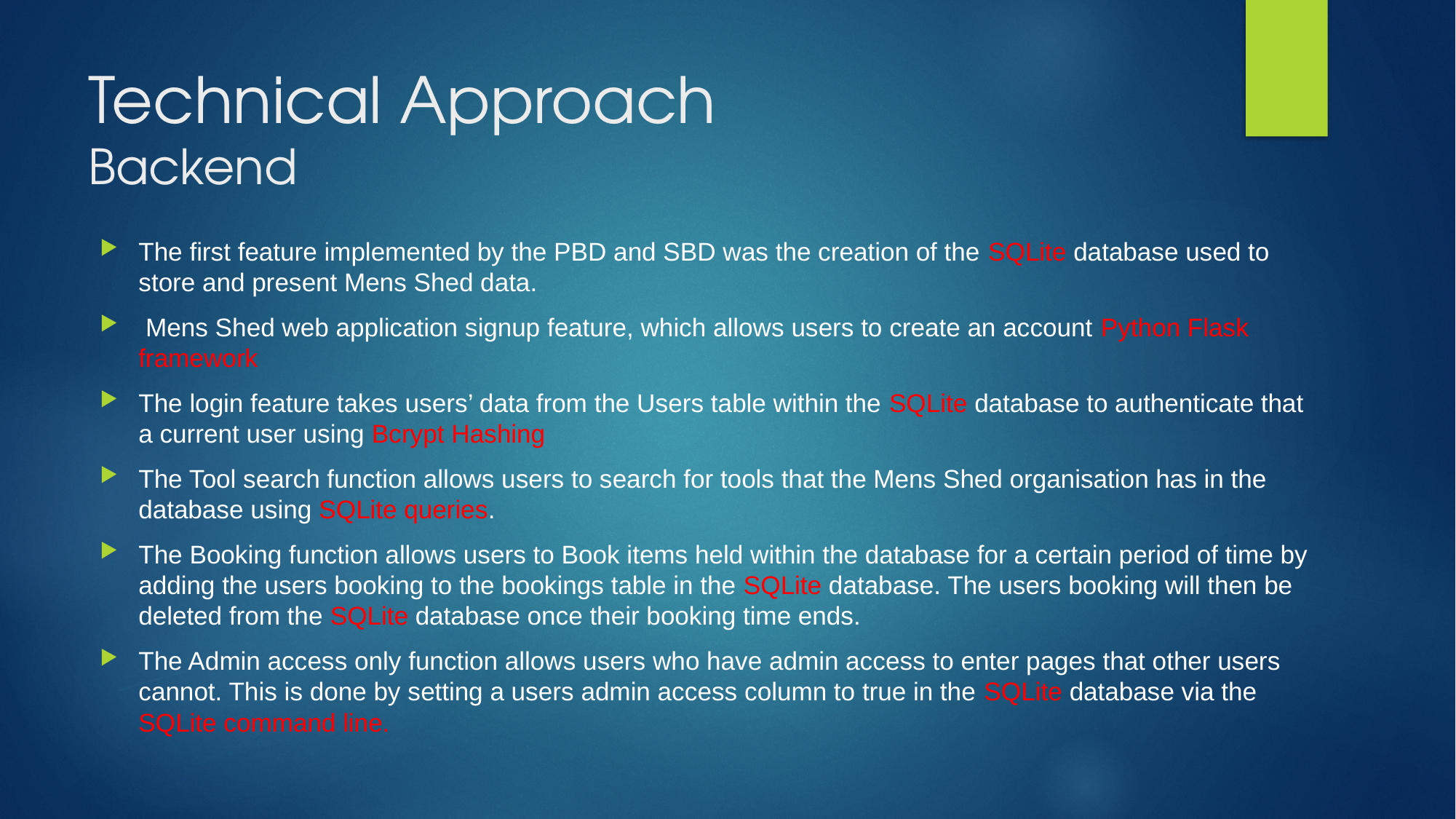

# Technical Approach Backend
The first feature implemented by the PBD and SBD was the creation of the SQLite database used to store and present Mens Shed data.
 Mens Shed web application signup feature, which allows users to create an account Python Flask framework
The login feature takes users’ data from the Users table within the SQLite database to authenticate that a current user using Bcrypt Hashing
The Tool search function allows users to search for tools that the Mens Shed organisation has in the database using SQLite queries.
The Booking function allows users to Book items held within the database for a certain period of time by adding the users booking to the bookings table in the SQLite database. The users booking will then be deleted from the SQLite database once their booking time ends.
The Admin access only function allows users who have admin access to enter pages that other users cannot. This is done by setting a users admin access column to true in the SQLite database via the SQLite command line.